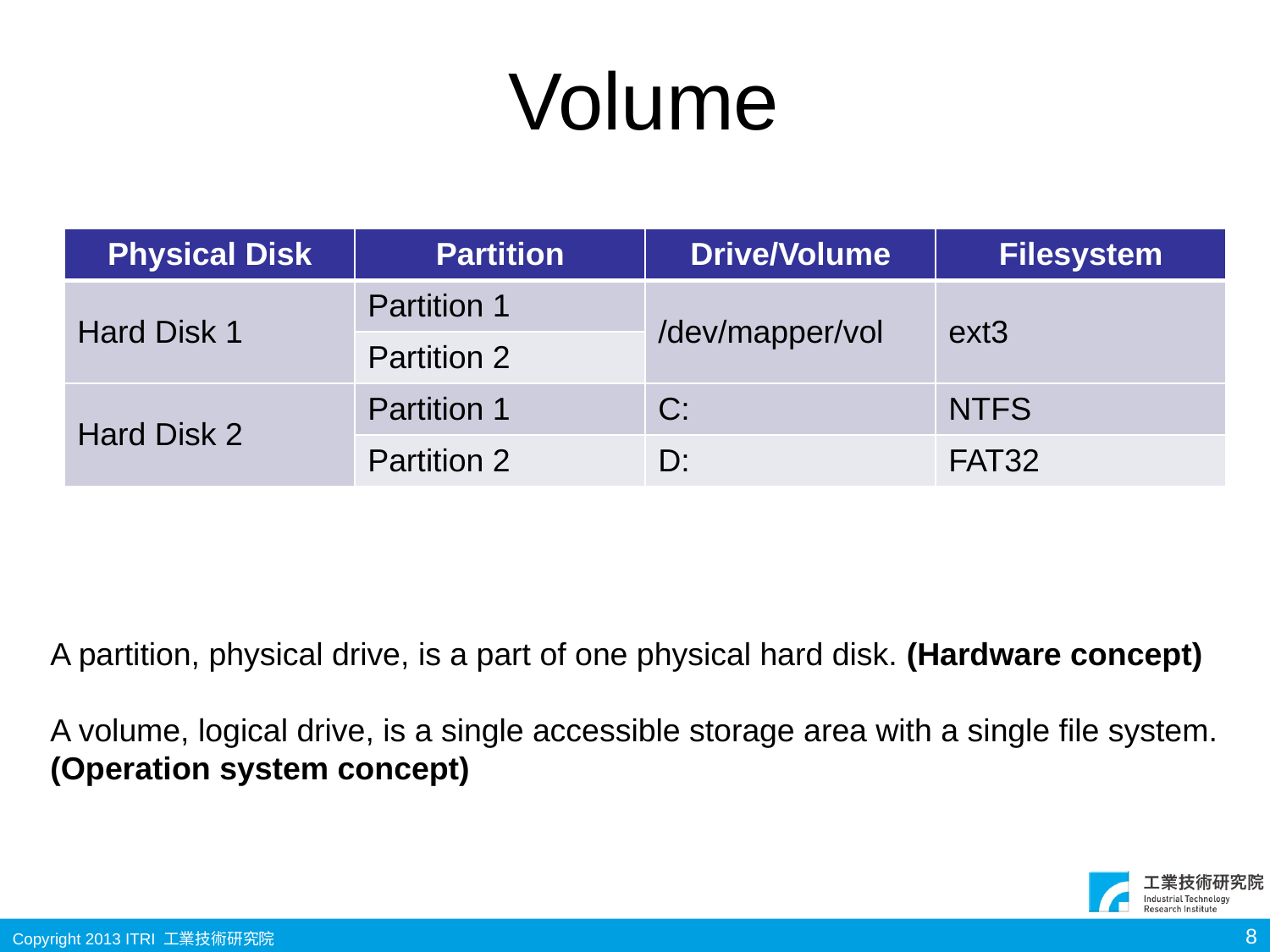

# Volume
| Physical Disk | Partition | Drive/Volume | Filesystem |
| --- | --- | --- | --- |
| Hard Disk 1 | Partition 1 | /dev/mapper/vol | ext3 |
|  | Partition 2 |  |  |
| Hard Disk 2 | Partition 1 | C: | NTFS |
|  | Partition 2 | D: | FAT32 |
A partition, physical drive, is a part of one physical hard disk. (Hardware concept)

A volume, logical drive, is a single accessible storage area with a single file system.
(Operation system concept)
8